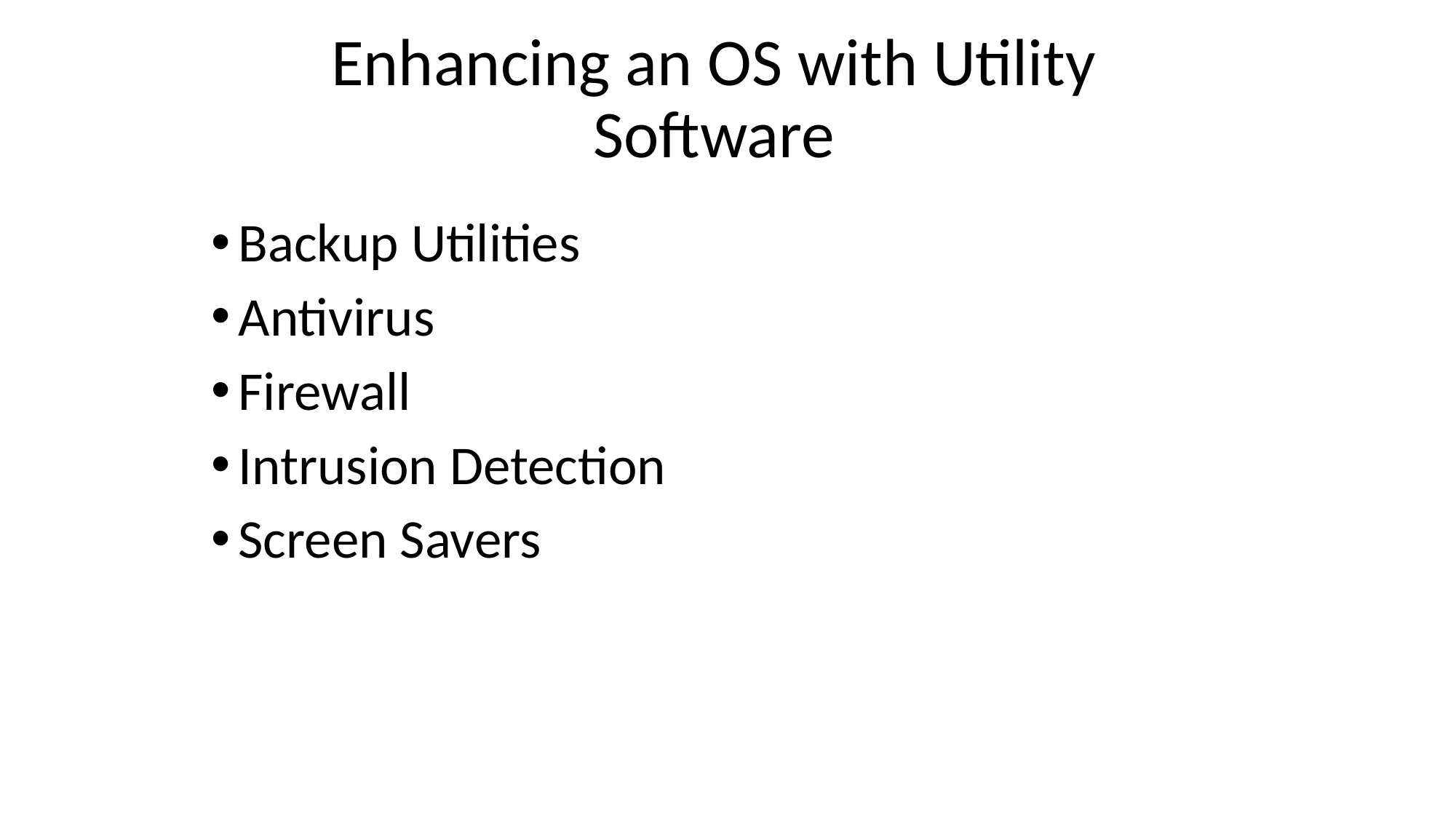

# Enhancing an OS with Utility Software
Backup Utilities
Antivirus
Firewall
Intrusion Detection
Screen Savers